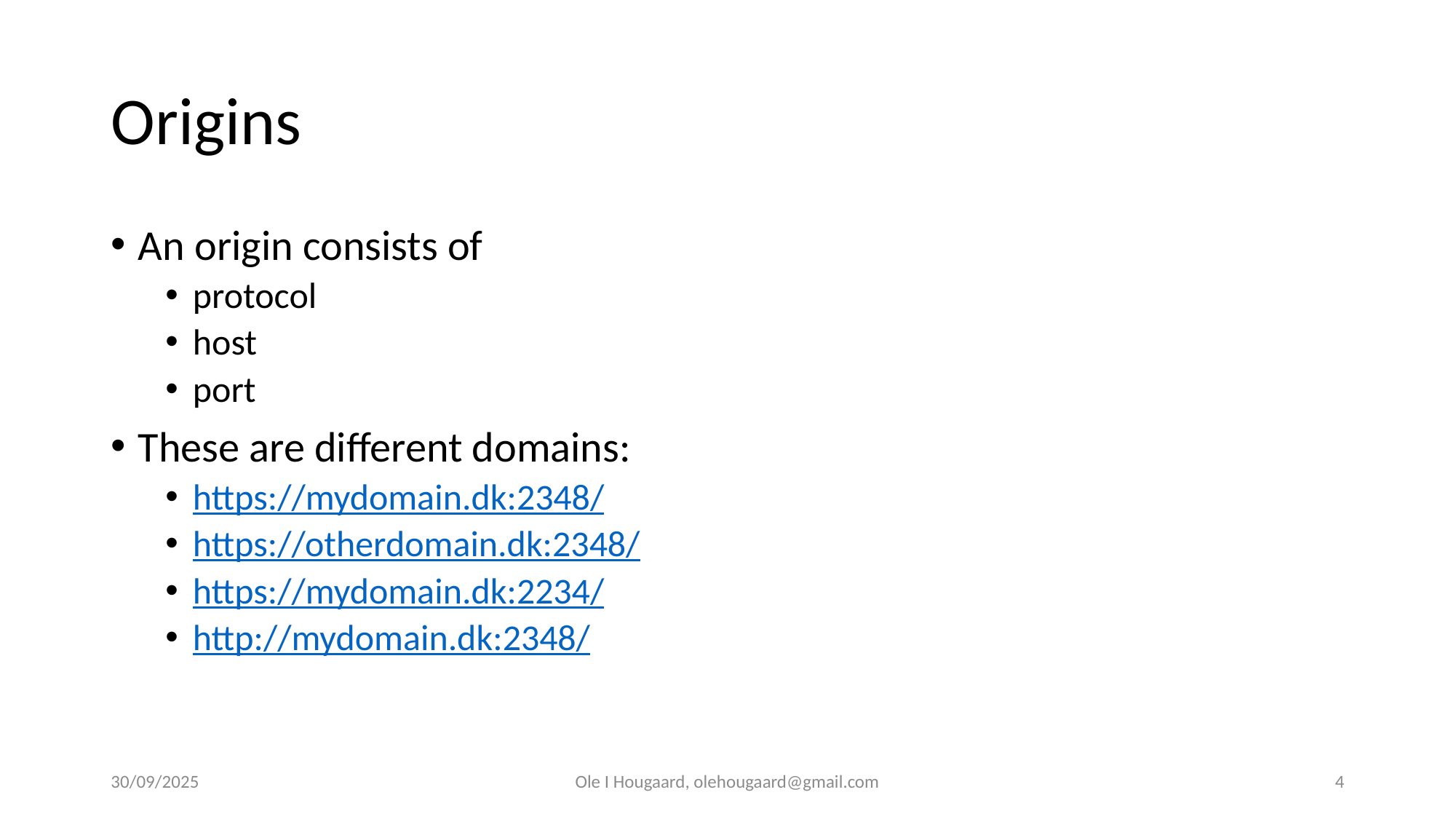

# Origins
An origin consists of
protocol
host
port
These are different domains:
https://mydomain.dk:2348/
https://otherdomain.dk:2348/
https://mydomain.dk:2234/
http://mydomain.dk:2348/

30/09/2025
Ole I Hougaard, olehougaard@gmail.com
4